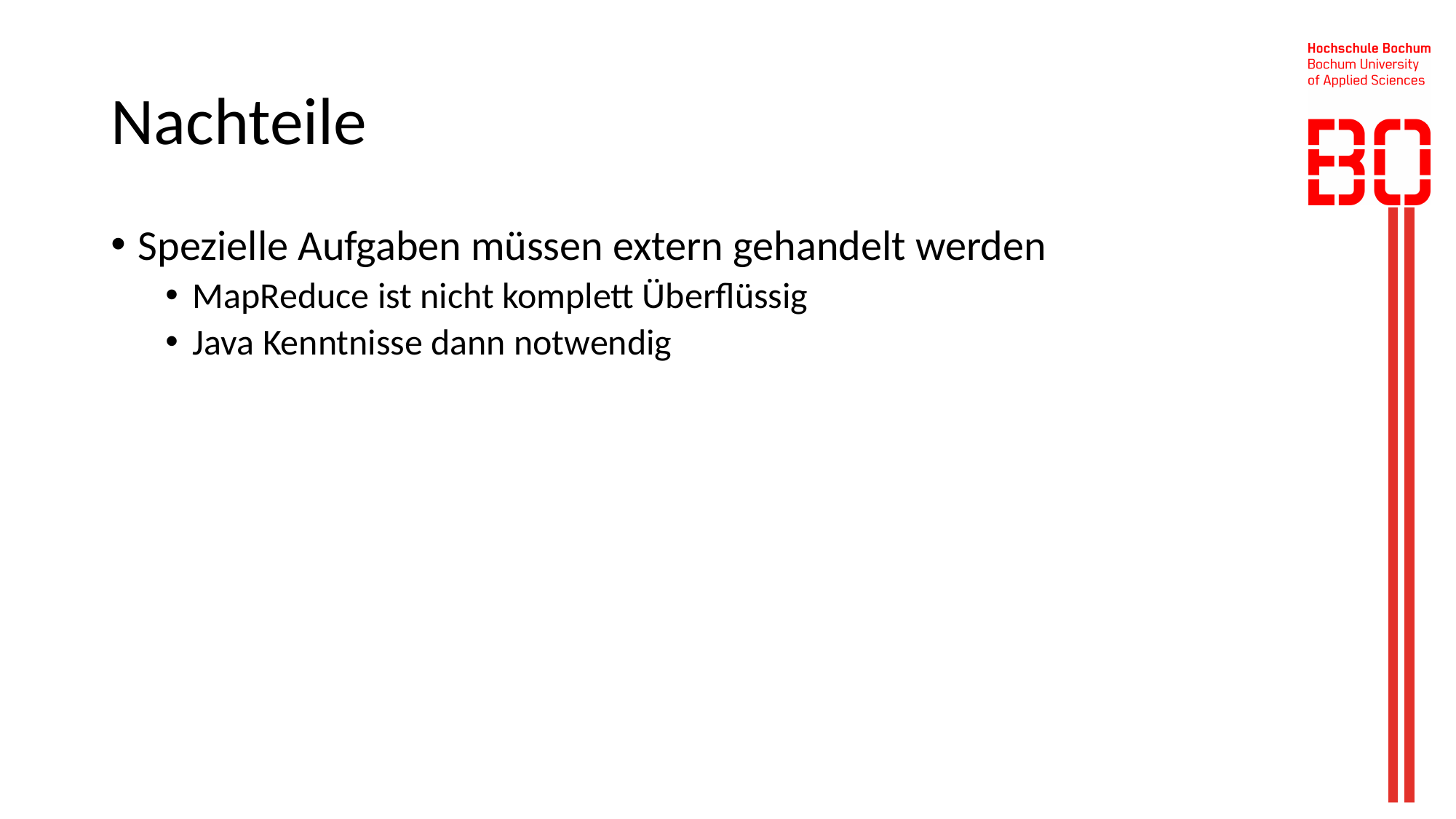

# Nachteile
Spezielle Aufgaben müssen extern gehandelt werden
MapReduce ist nicht komplett Überflüssig
Java Kenntnisse dann notwendig